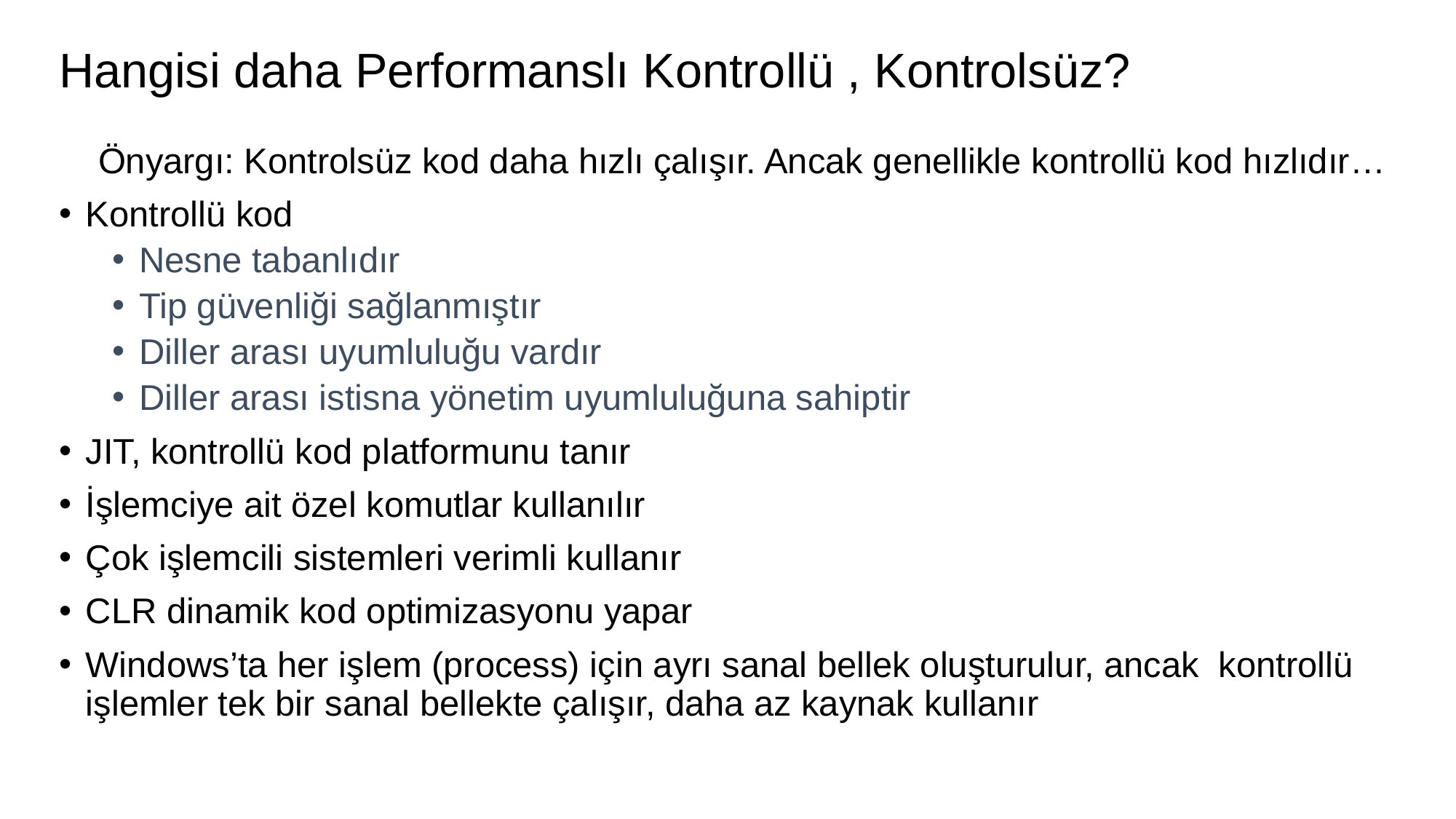

# Hangisi daha Performanslı Kontrollü , Kontrolsüz?
    Önyargı: Kontrolsüz kod daha hızlı çalışır. Ancak genellikle kontrollü kod hızlıdır…
Kontrollü kod
Nesne tabanlıdır
Tip güvenliği sağlanmıştır
Diller arası uyumluluğu vardır
Diller arası istisna yönetim uyumluluğuna sahiptir
JIT, kontrollü kod platformunu tanır
İşlemciye ait özel komutlar kullanılır
Çok işlemcili sistemleri verimli kullanır
CLR dinamik kod optimizasyonu yapar
Windows’ta her işlem (process) için ayrı sanal bellek oluşturulur, ancak  kontrollü işlemler tek bir sanal bellekte çalışır, daha az kaynak kullanır